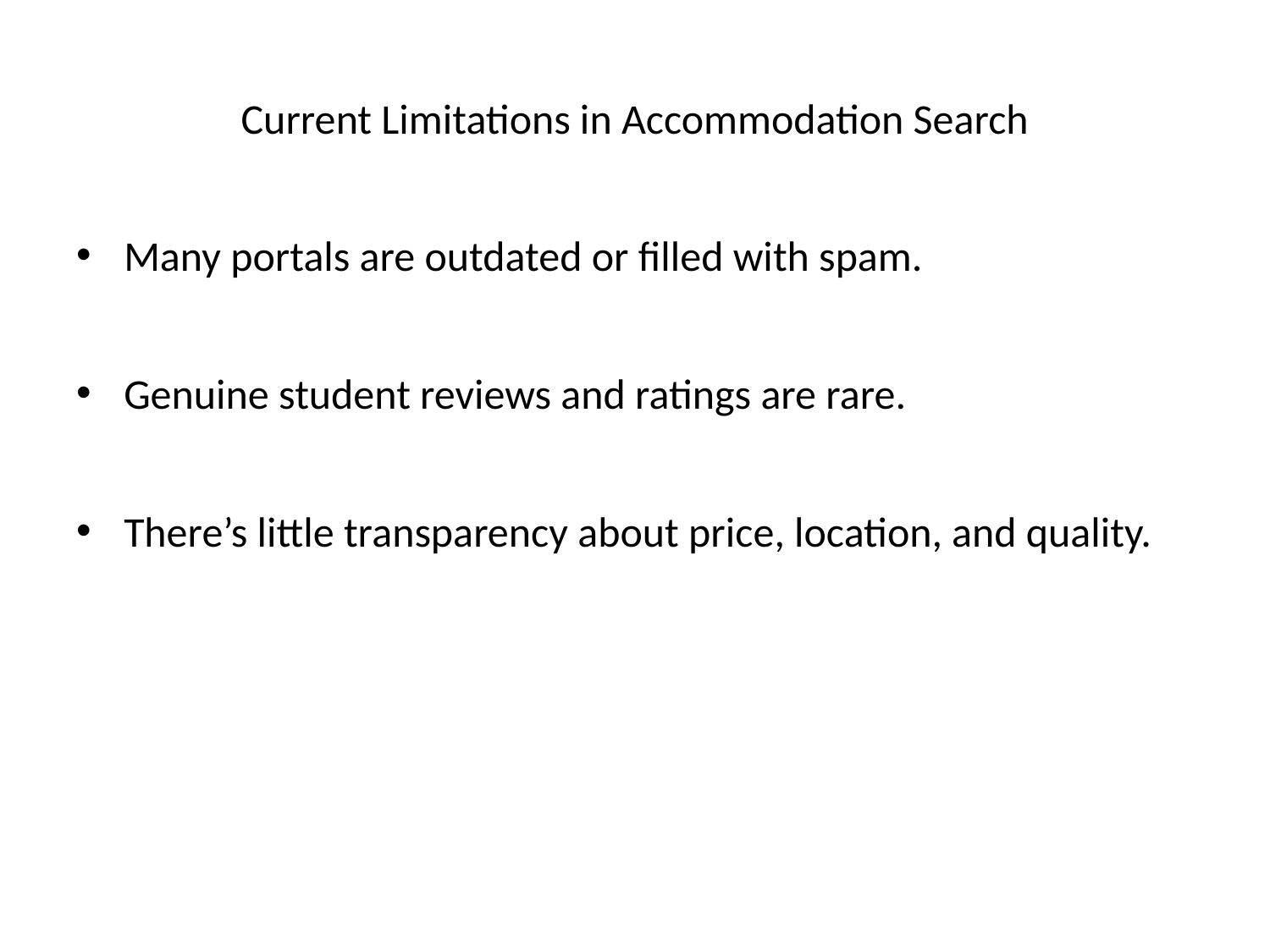

# Current Limitations in Accommodation Search
Many portals are outdated or filled with spam.

Genuine student reviews and ratings are rare.

There’s little transparency about price, location, and quality.